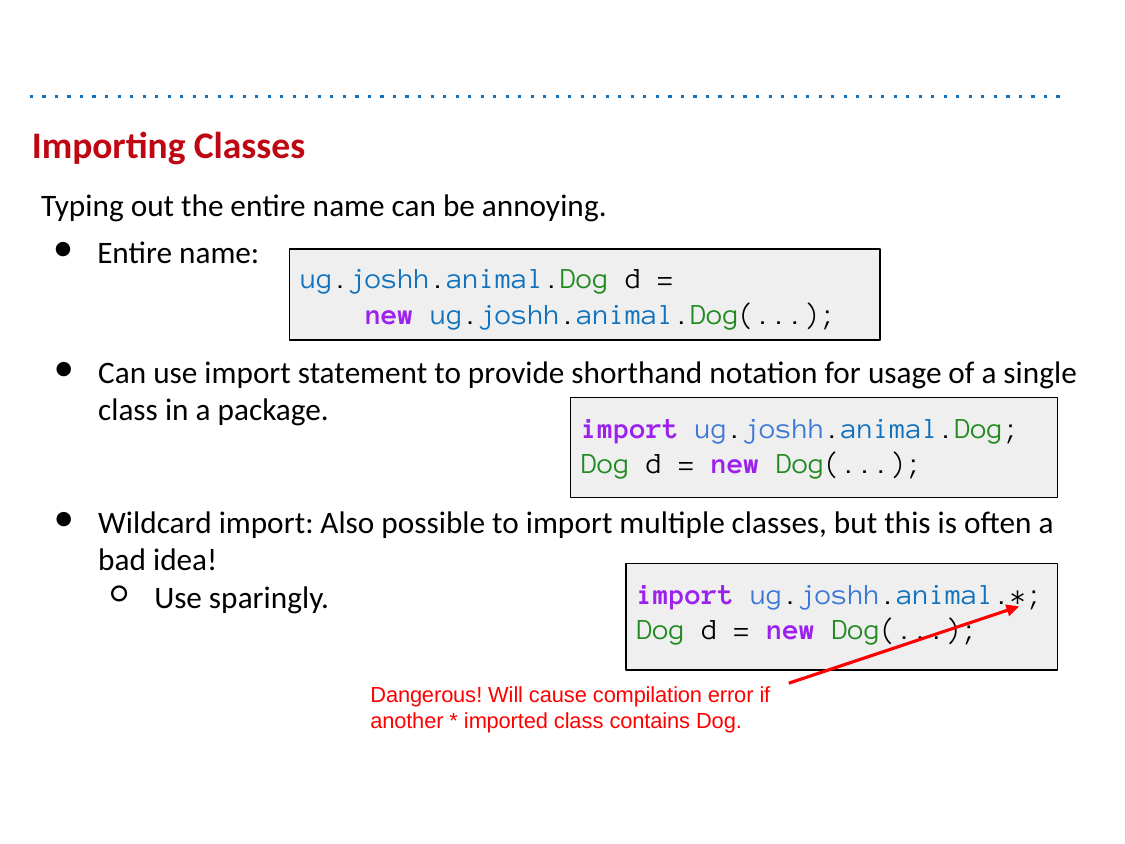

# Importing Classes
Typing out the entire name can be annoying.
Entire name:

ug.joshh.animal.Dog d =
    new ug.joshh.animal.Dog(...);
Can use import statement to provide shorthand notation for usage of a single class in a package.
import ug.joshh.animal.Dog;
Dog d = new Dog(...);
Wildcard import: Also possible to import multiple classes, but this is often a bad idea!
Use sparingly.
import ug.joshh.animal.*;
Dog d = new Dog(...);
Dangerous! Will cause compilation error if another * imported class contains Dog.